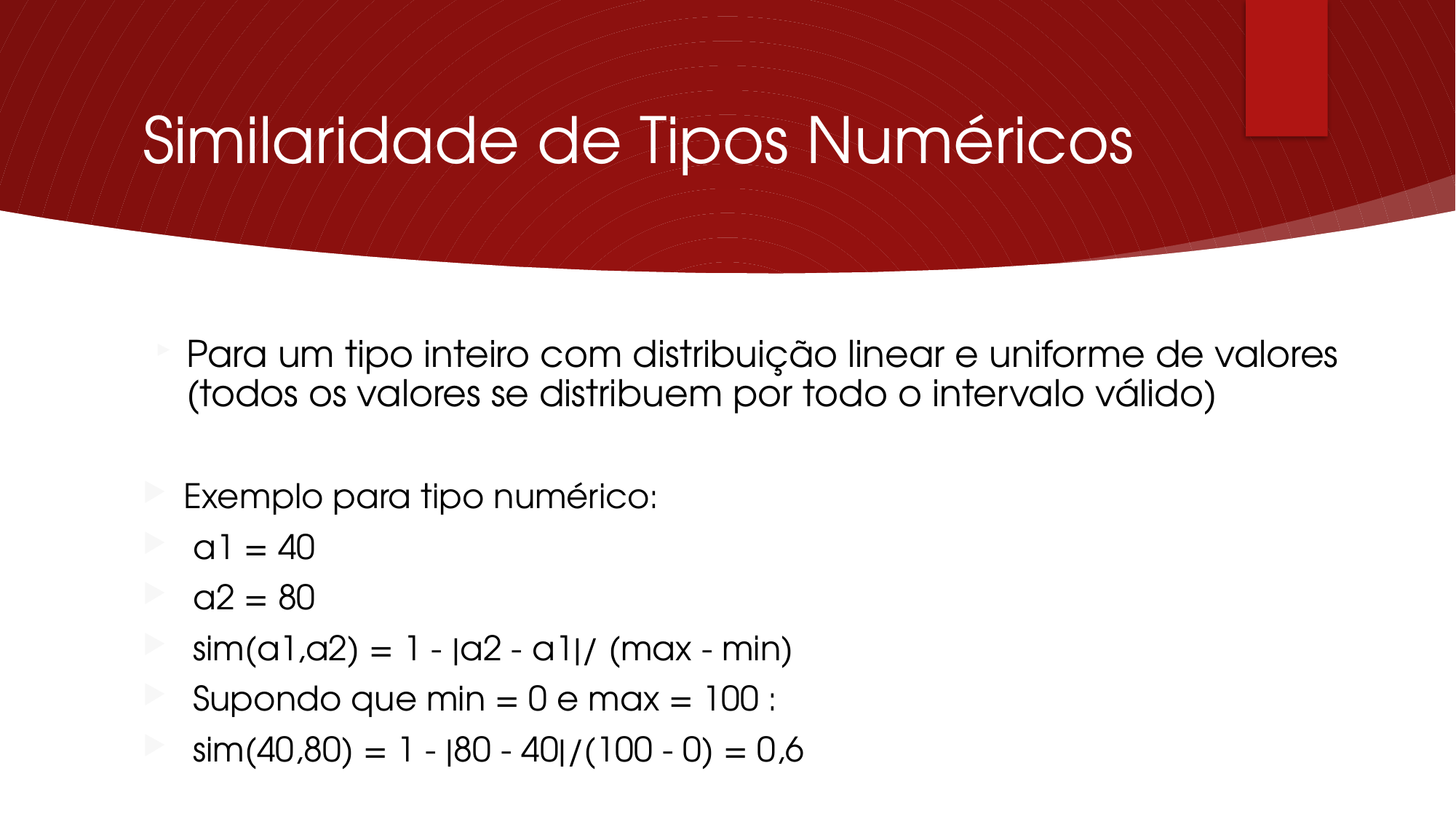

# Similaridade de Tipos Numéricos

Para um tipo inteiro com distribuição linear e uniforme de valores (todos os valores se distribuem por todo o intervalo válido)

Exemplo para tipo numérico:
 a1 = 40
 a2 = 80
 sim(a1,a2) = 1 - |a2 - a1|/ (max - min)
 Supondo que min = 0 e max = 100 :
 sim(40,80) = 1 - |80 - 40|/(100 - 0) = 0,6